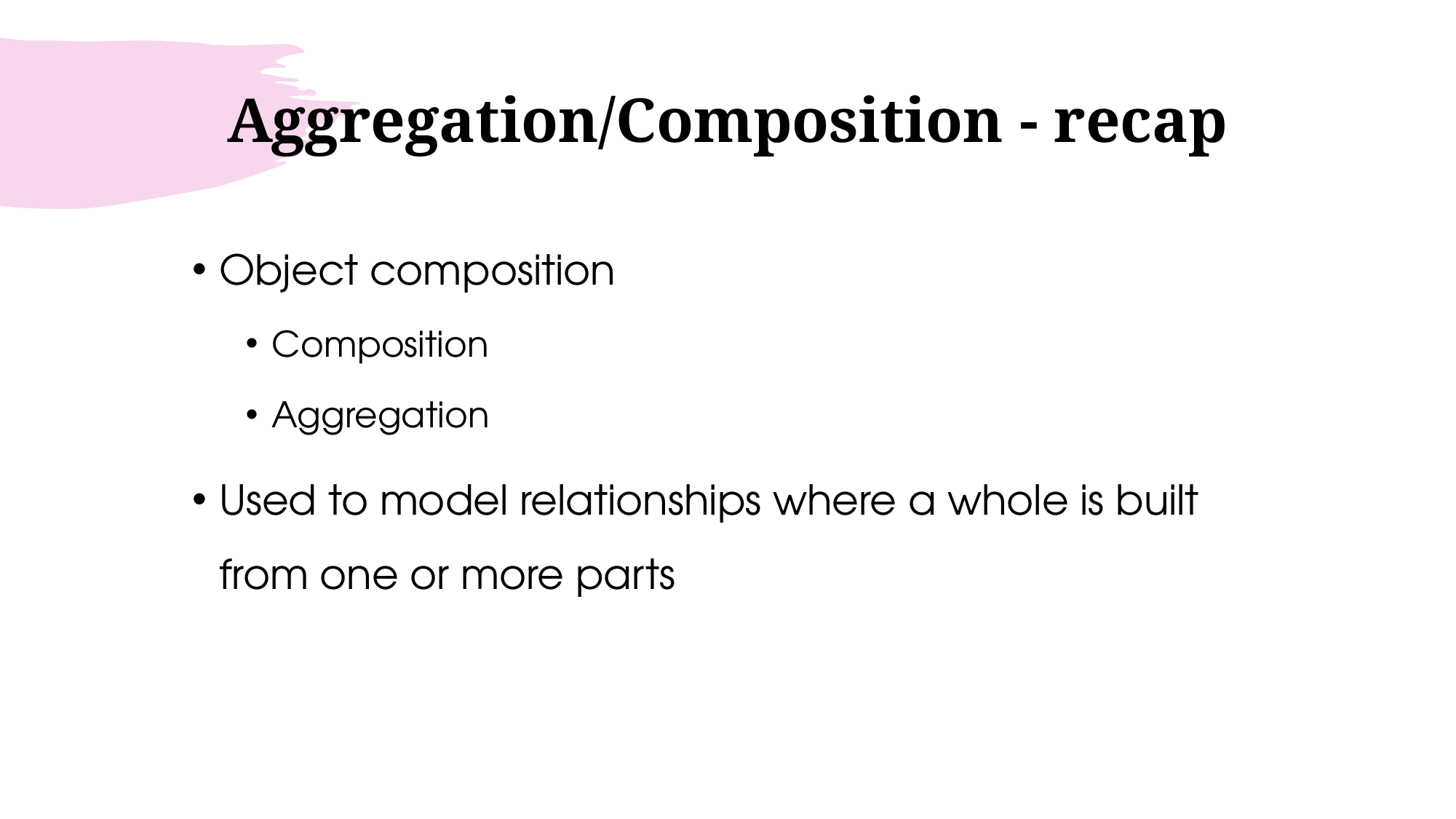

# Aggregation/Composition - recap
Object composition
Composition
Aggregation
Used to model relationships where a whole is built from one or more parts